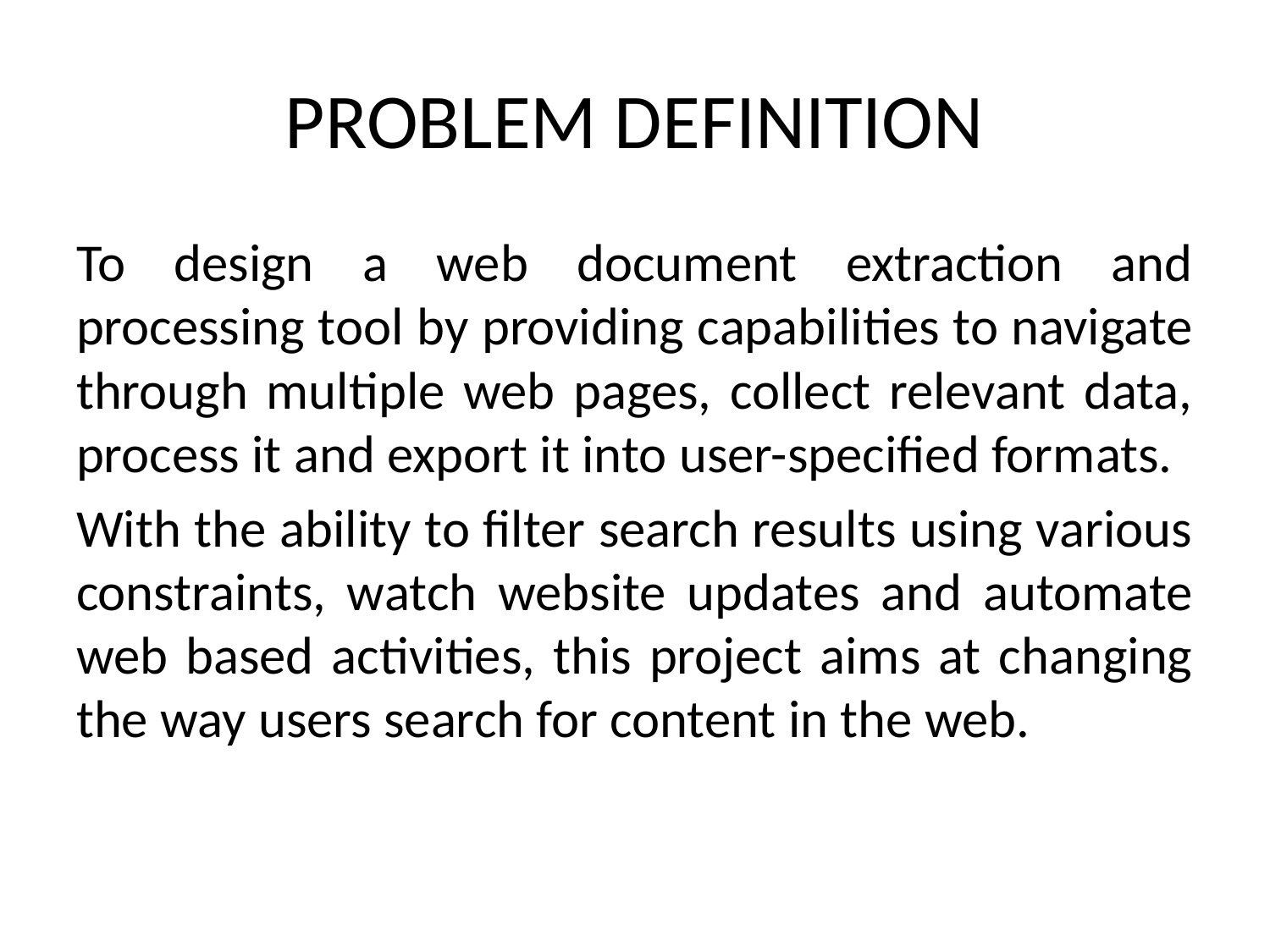

# PROBLEM DEFINITION
To design a web document extraction and processing tool by providing capabilities to navigate through multiple web pages, collect relevant data, process it and export it into user-specified formats.
With the ability to filter search results using various constraints, watch website updates and automate web based activities, this project aims at changing the way users search for content in the web.